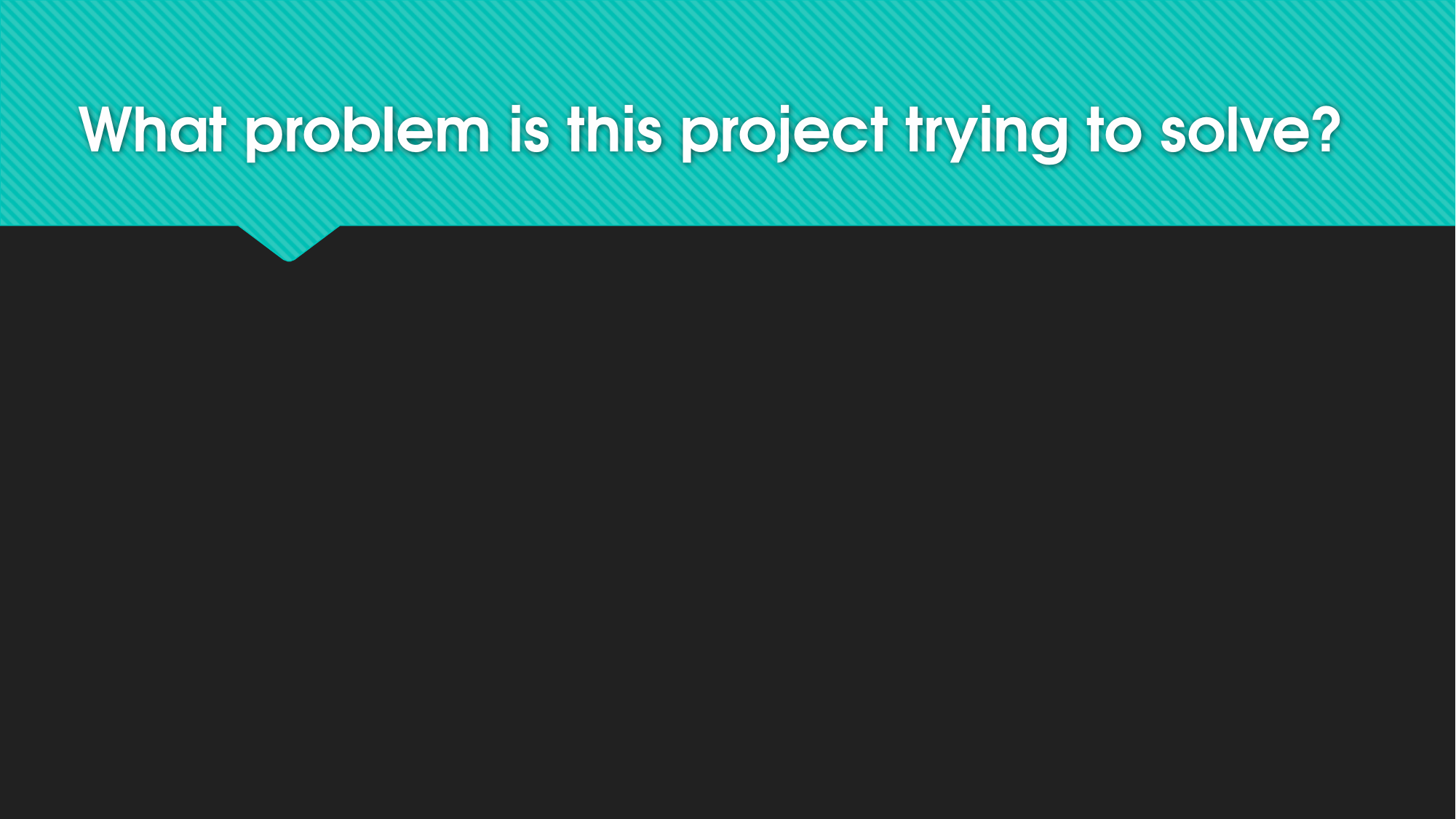

# What problem is this project trying to solve?